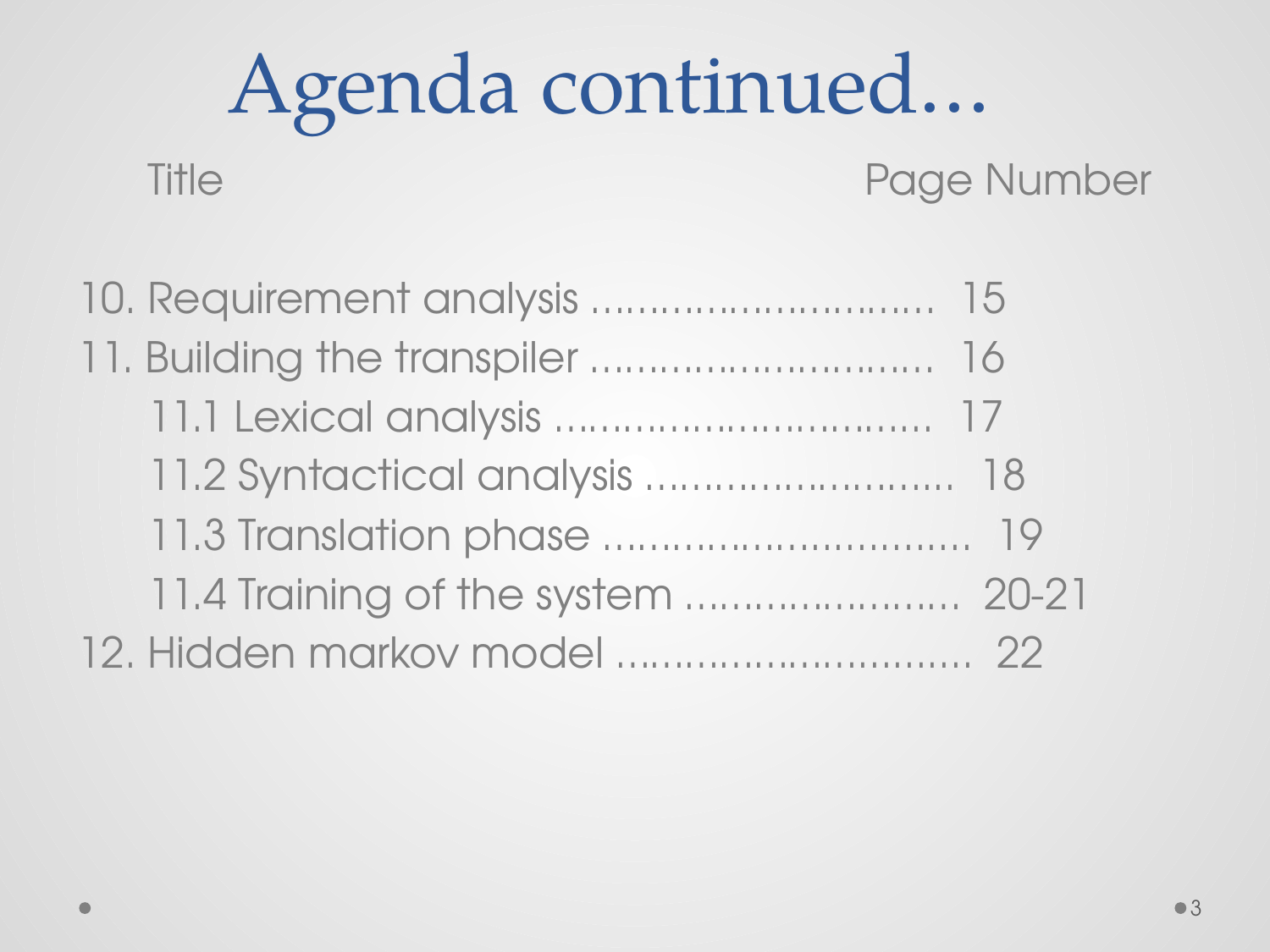

# Agenda continued…
      Title                                                       Page Number

10. Requirement analysis …………………………  15
11. Building the transpiler …………………………  16
      11.1 Lexical analysis …………………………...  17
      11.2 Syntactical analysis ……………………...  18
      11.3 Translation phase ………………..............  19
      11.4 Training of the system ……………………  20-21
12. Hidden markov model …………………..........  22

3